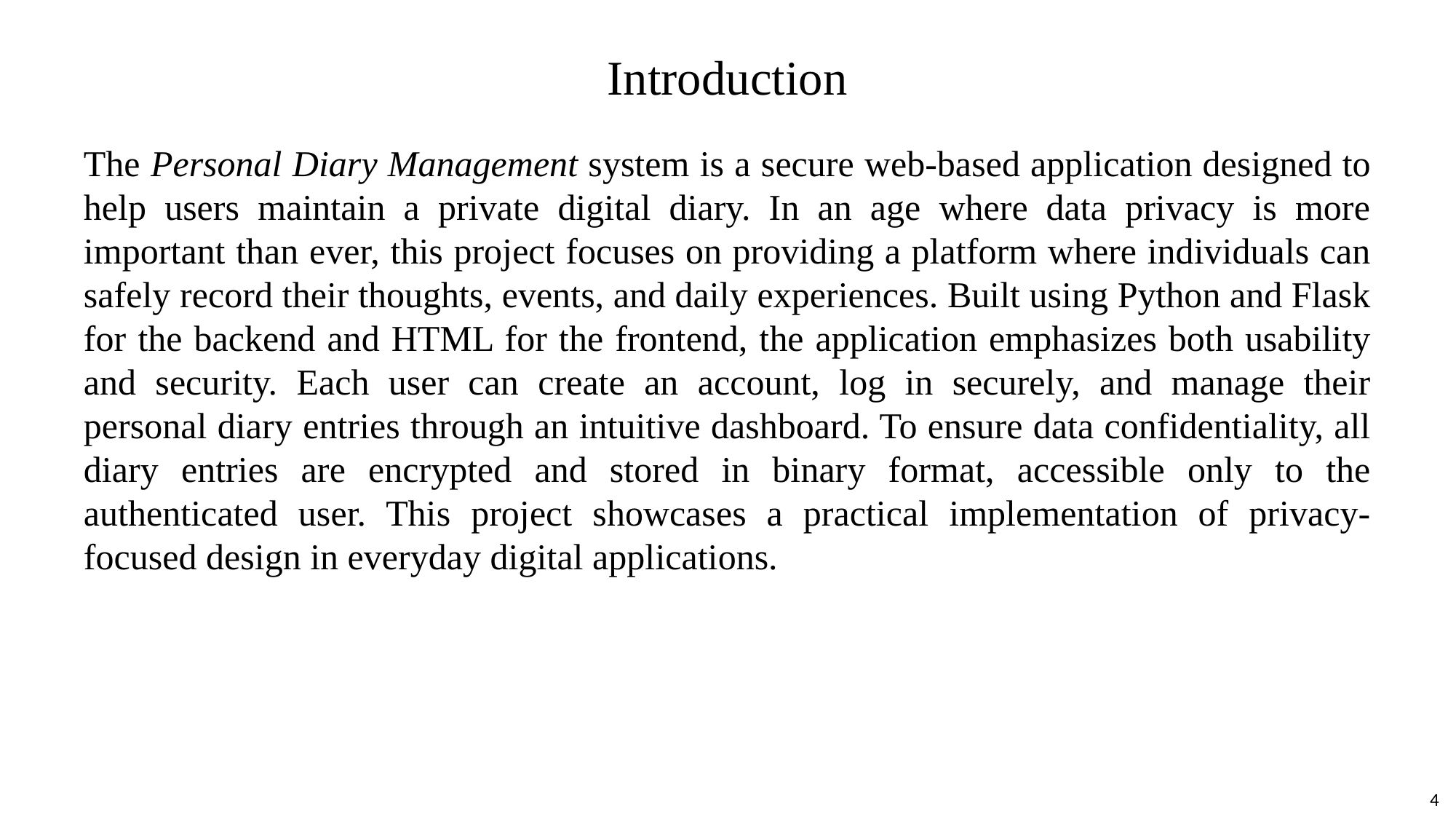

# Introduction
The Personal Diary Management system is a secure web-based application designed to help users maintain a private digital diary. In an age where data privacy is more important than ever, this project focuses on providing a platform where individuals can safely record their thoughts, events, and daily experiences. Built using Python and Flask for the backend and HTML for the frontend, the application emphasizes both usability and security. Each user can create an account, log in securely, and manage their personal diary entries through an intuitive dashboard. To ensure data confidentiality, all diary entries are encrypted and stored in binary format, accessible only to the authenticated user. This project showcases a practical implementation of privacy-focused design in everyday digital applications.